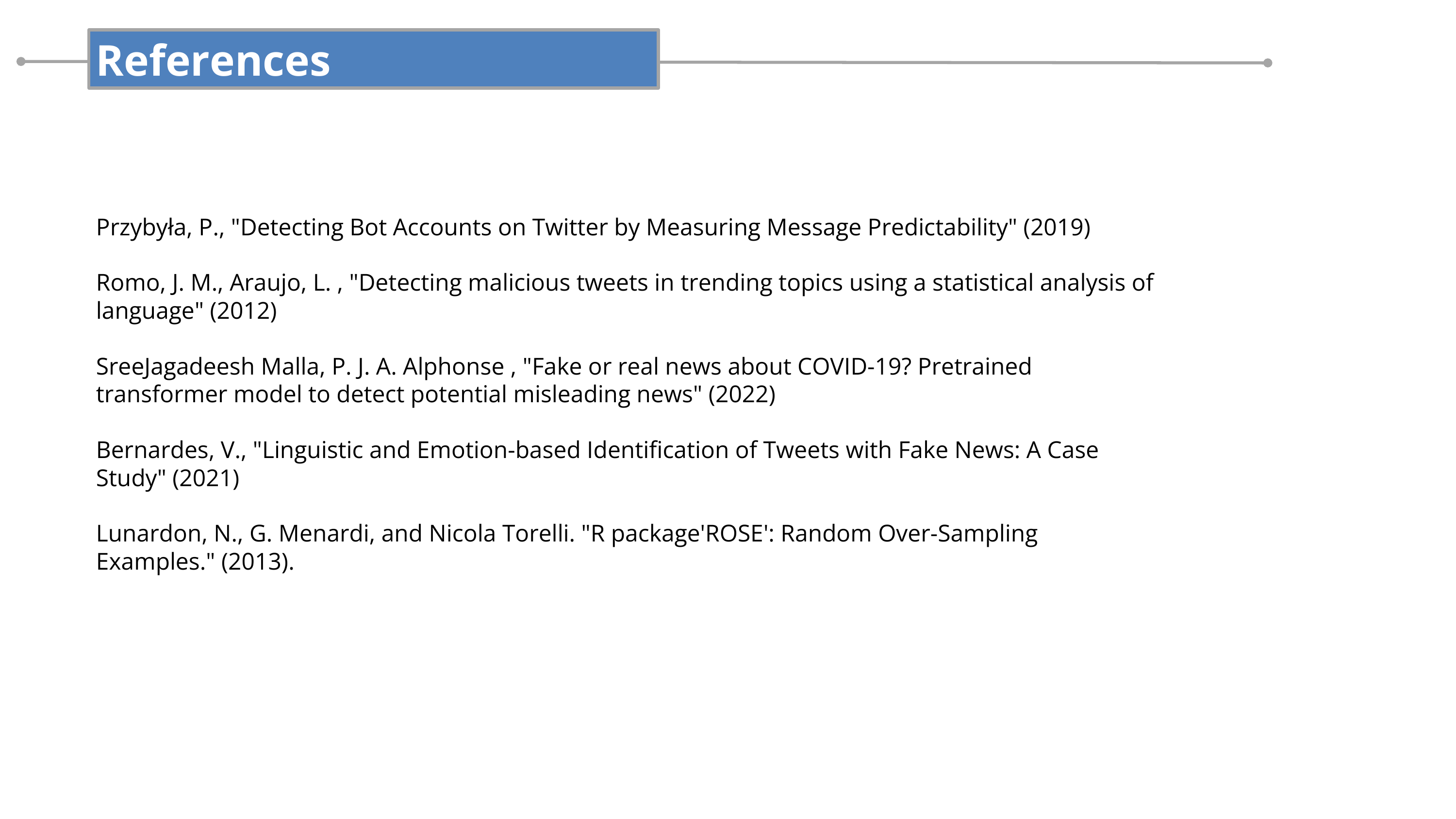

References
Przybyła, P., "Detecting Bot Accounts on Twitter by Measuring Message Predictability" (2019)

Romo, J. M., Araujo, L. , "Detecting malicious tweets in trending topics using a statistical analysis of language" (2012)

SreeJagadeesh Malla, P. J. A. Alphonse , "Fake or real news about COVID-19? Pretrained transformer model to detect potential misleading news" (2022)

Bernardes, V., "Linguistic and Emotion-based Identification of Tweets with Fake News: A Case Study" (2021)

Lunardon, N., G. Menardi, and Nicola Torelli. "R package'ROSE': Random Over-Sampling Examples." (2013).